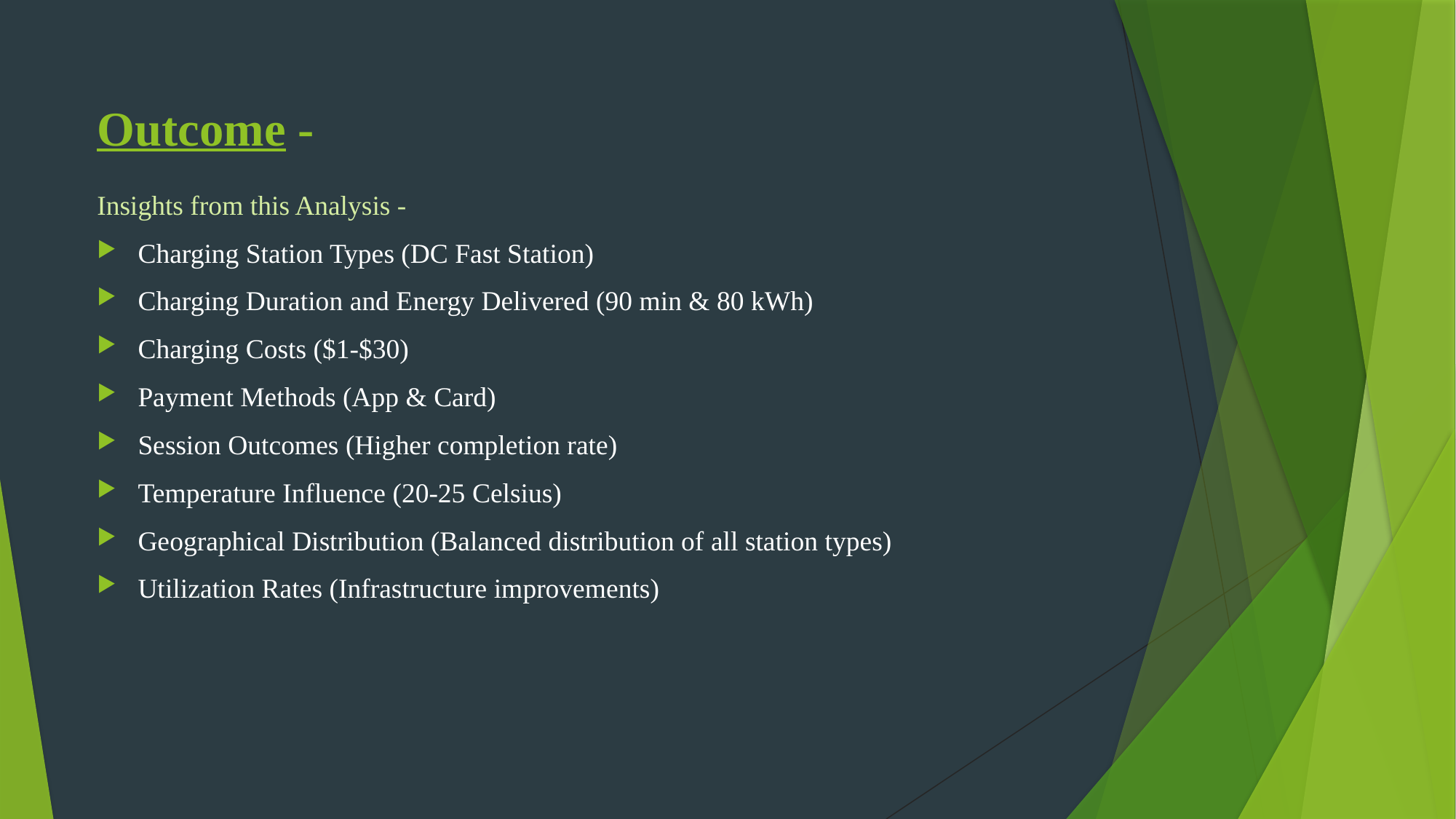

Outcome -

Insights from this Analysis -
Charging Station Types (DC Fast Station)
Charging Duration and Energy Delivered (90 min & 80 kWh)
Charging Costs ($1-$30)
Payment Methods (App & Card)
Session Outcomes (Higher completion rate)
Temperature Influence (20-25 Celsius)
Geographical Distribution (Balanced distribution of all station types)
Utilization Rates (Infrastructure improvements)